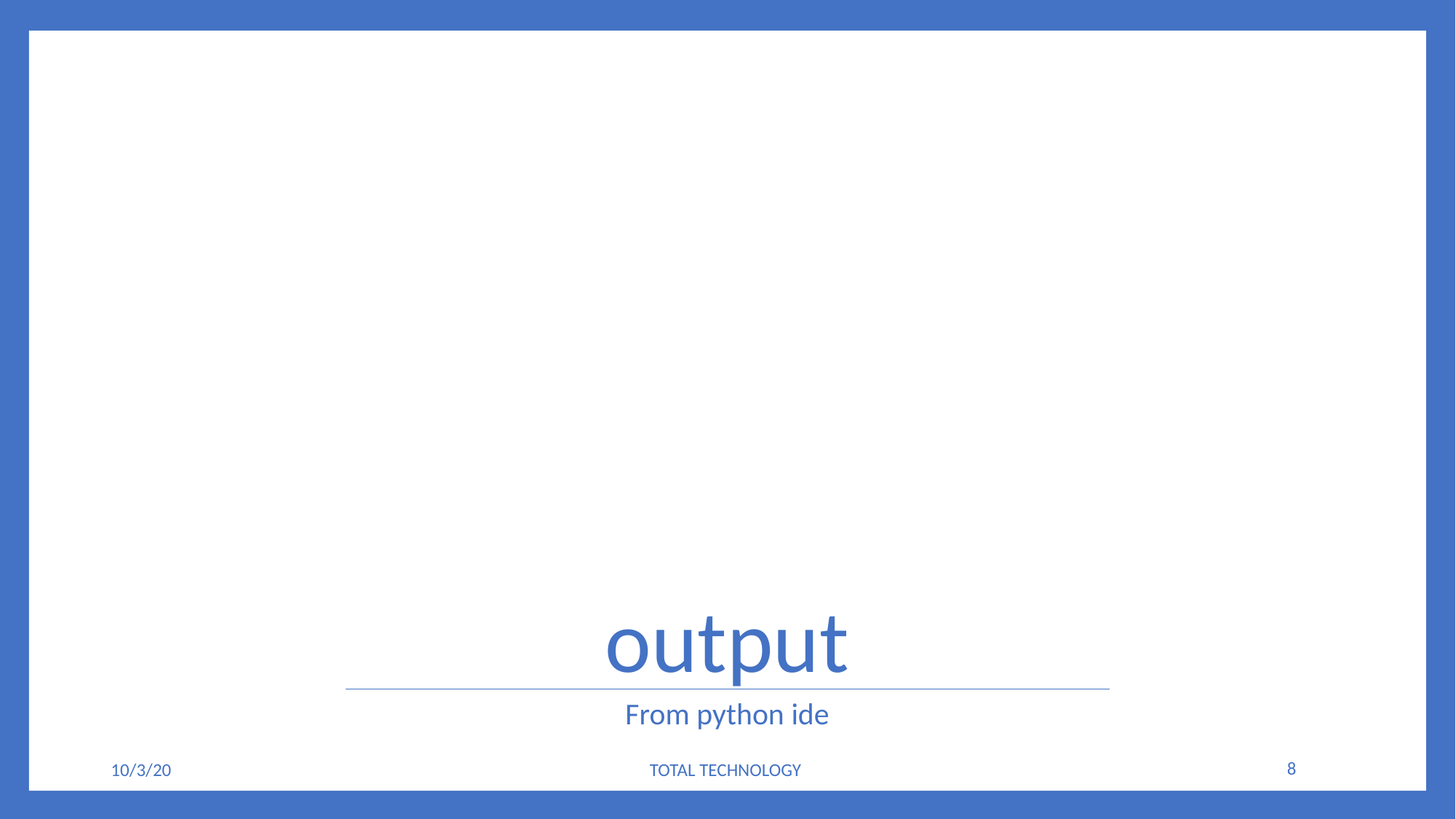

# output
From python ide
10/3/20
TOTAL TECHNOLOGY
8